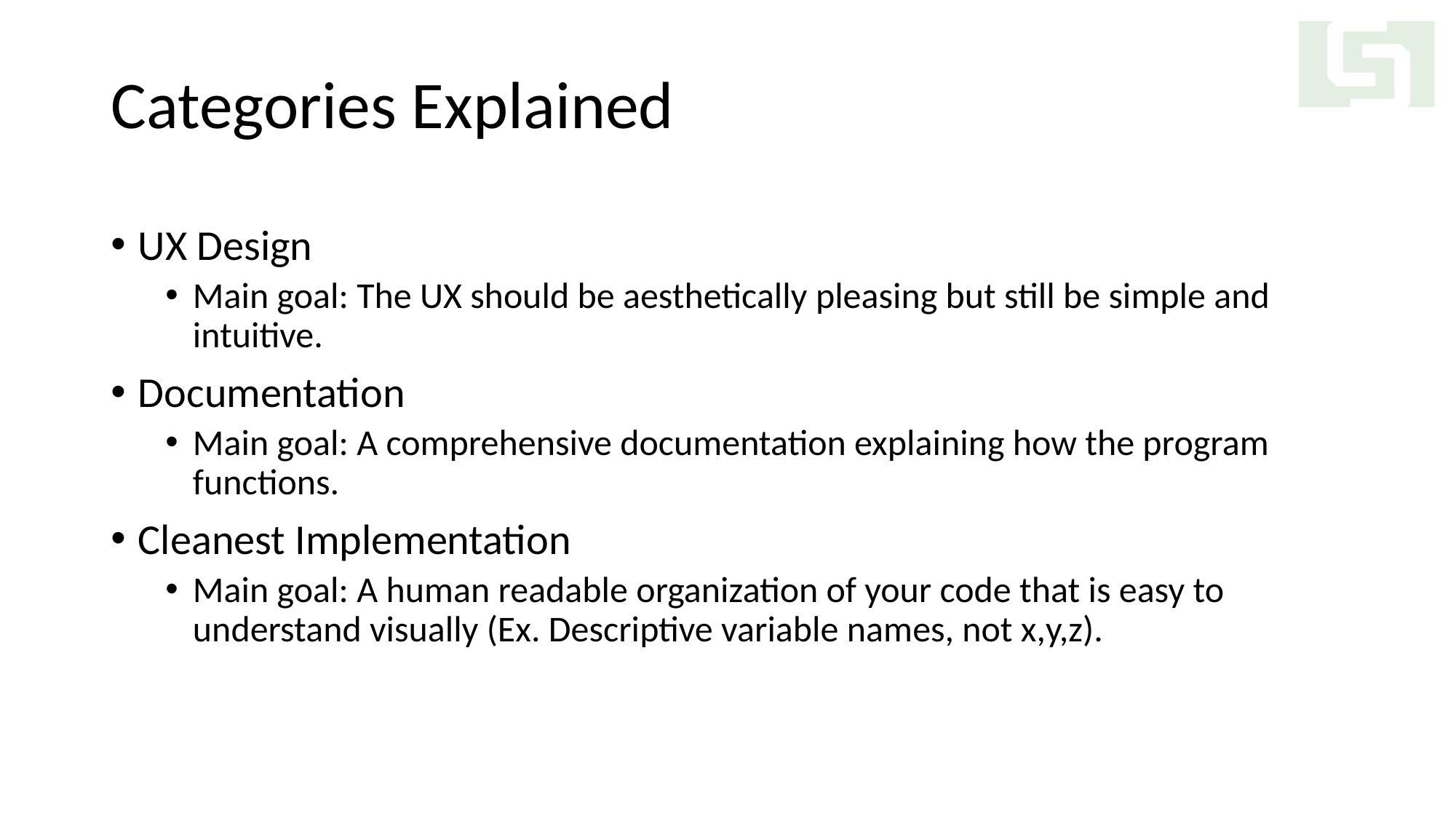

# Categories Explained
UX Design
Main goal: The UX should be aesthetically pleasing but still be simple and intuitive.
Documentation
Main goal: A comprehensive documentation explaining how the program functions.
Cleanest Implementation
Main goal: A human readable organization of your code that is easy to understand visually (Ex. Descriptive variable names, not x,y,z).